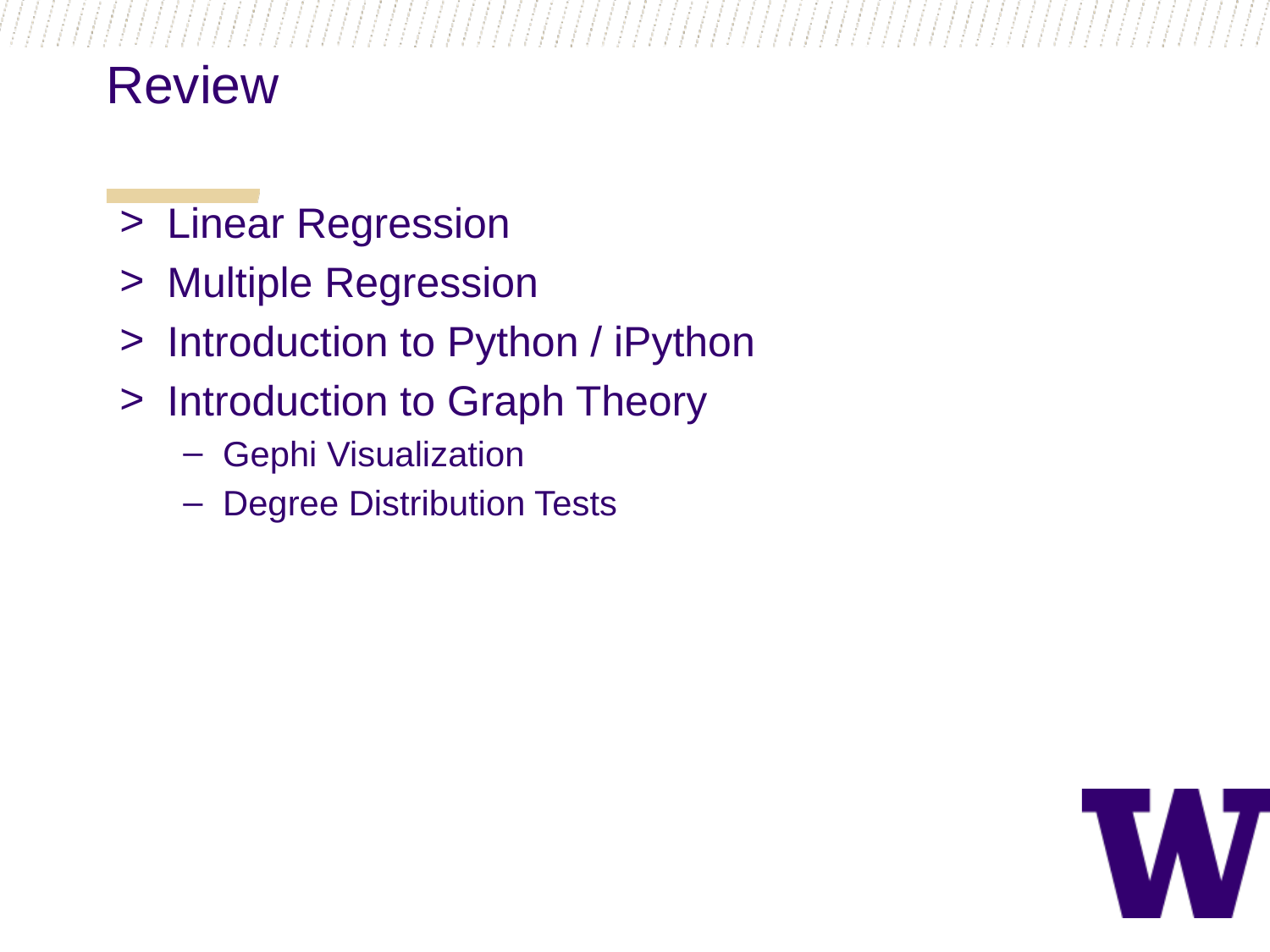

Review
Linear Regression
Multiple Regression
Introduction to Python / iPython
Introduction to Graph Theory
Gephi Visualization
Degree Distribution Tests